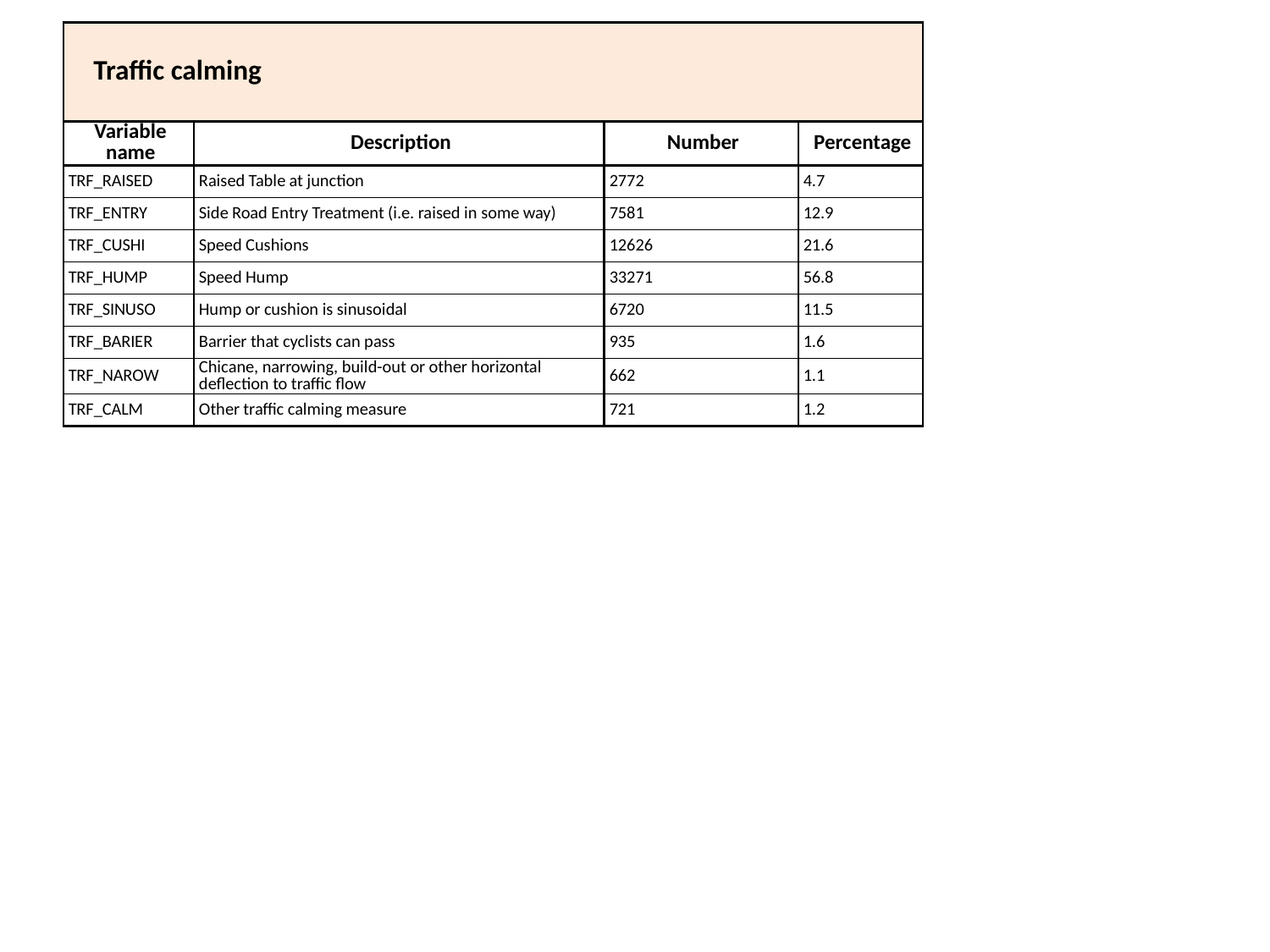

| Traffic calming |  |  |  |
| --- | --- | --- | --- |
| Variable name | Description | Number | Percentage |
| TRF\_RAISED | Raised Table at junction | 2772 | 4.7 |
| TRF\_ENTRY | Side Road Entry Treatment (i.e. raised in some way) | 7581 | 12.9 |
| TRF\_CUSHI | Speed Cushions | 12626 | 21.6 |
| TRF\_HUMP | Speed Hump | 33271 | 56.8 |
| TRF\_SINUSO | Hump or cushion is sinusoidal | 6720 | 11.5 |
| TRF\_BARIER | Barrier that cyclists can pass | 935 | 1.6 |
| TRF\_NAROW | Chicane, narrowing, build-out or other horizontal deflection to traffic flow | 662 | 1.1 |
| TRF\_CALM | Other traffic calming measure | 721 | 1.2 |